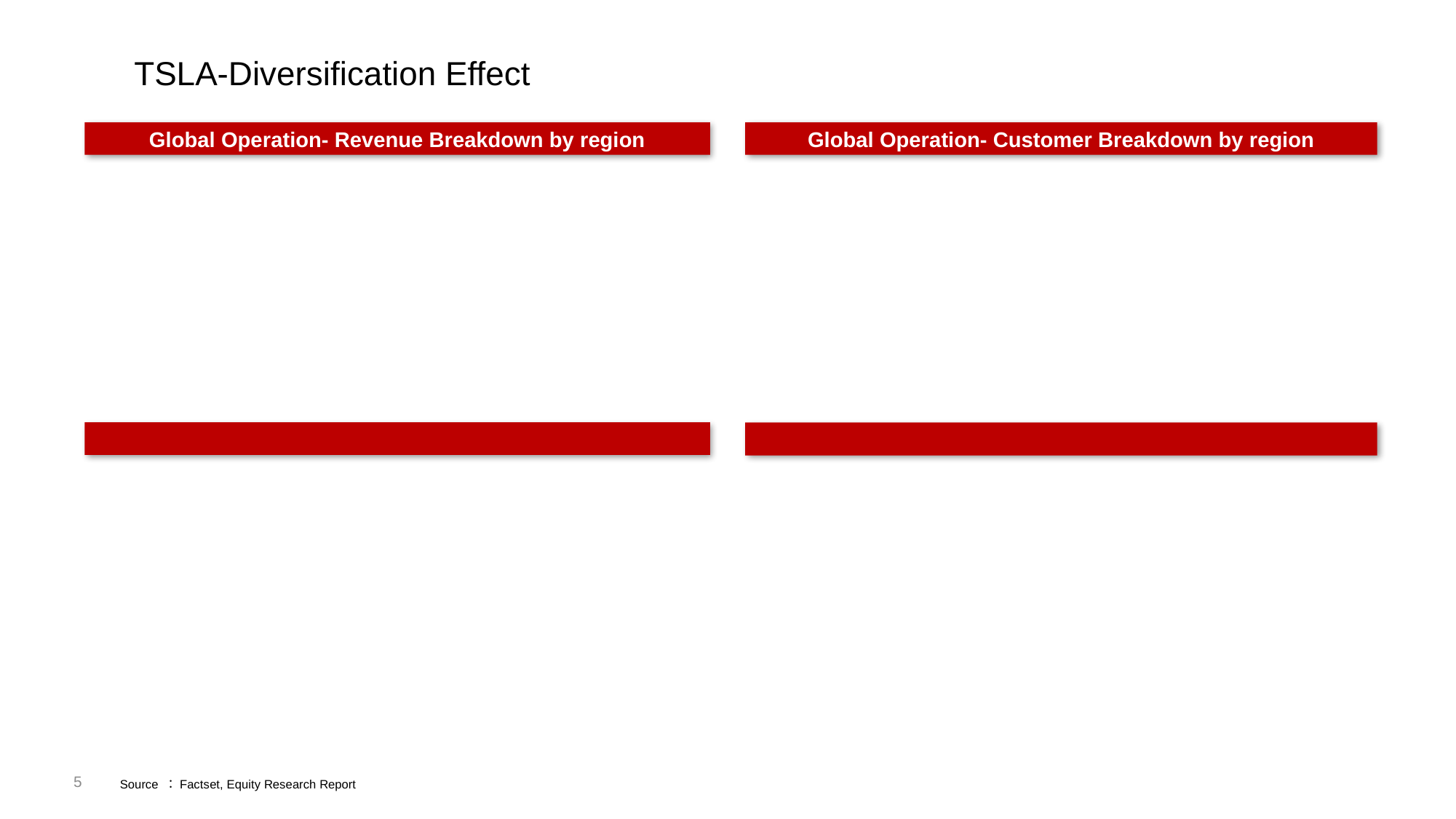

# TSLA-Diversification Effect
Global Operation- Revenue Breakdown by region
Global Operation- Customer Breakdown by region

5
Source ：Factset, Equity Research Report